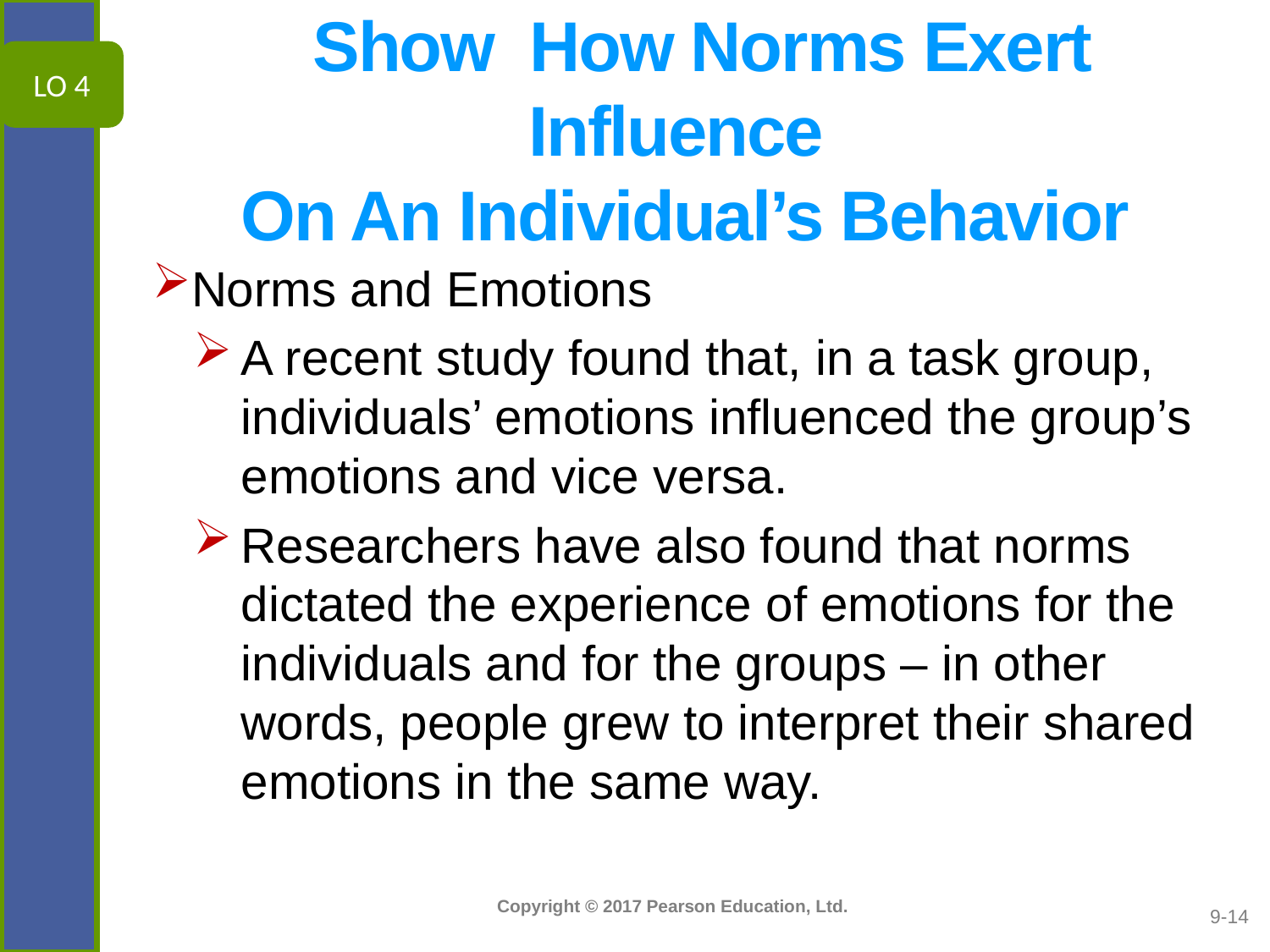

# Show  How Norms Exert Influence On An Individual’s Behavior
LO 4
Norms and Emotions
A recent study found that, in a task group, individuals’ emotions influenced the group’s emotions and vice versa.
Researchers have also found that norms dictated the experience of emotions for the individuals and for the groups – in other words, people grew to interpret their shared emotions in the same way.

9-14